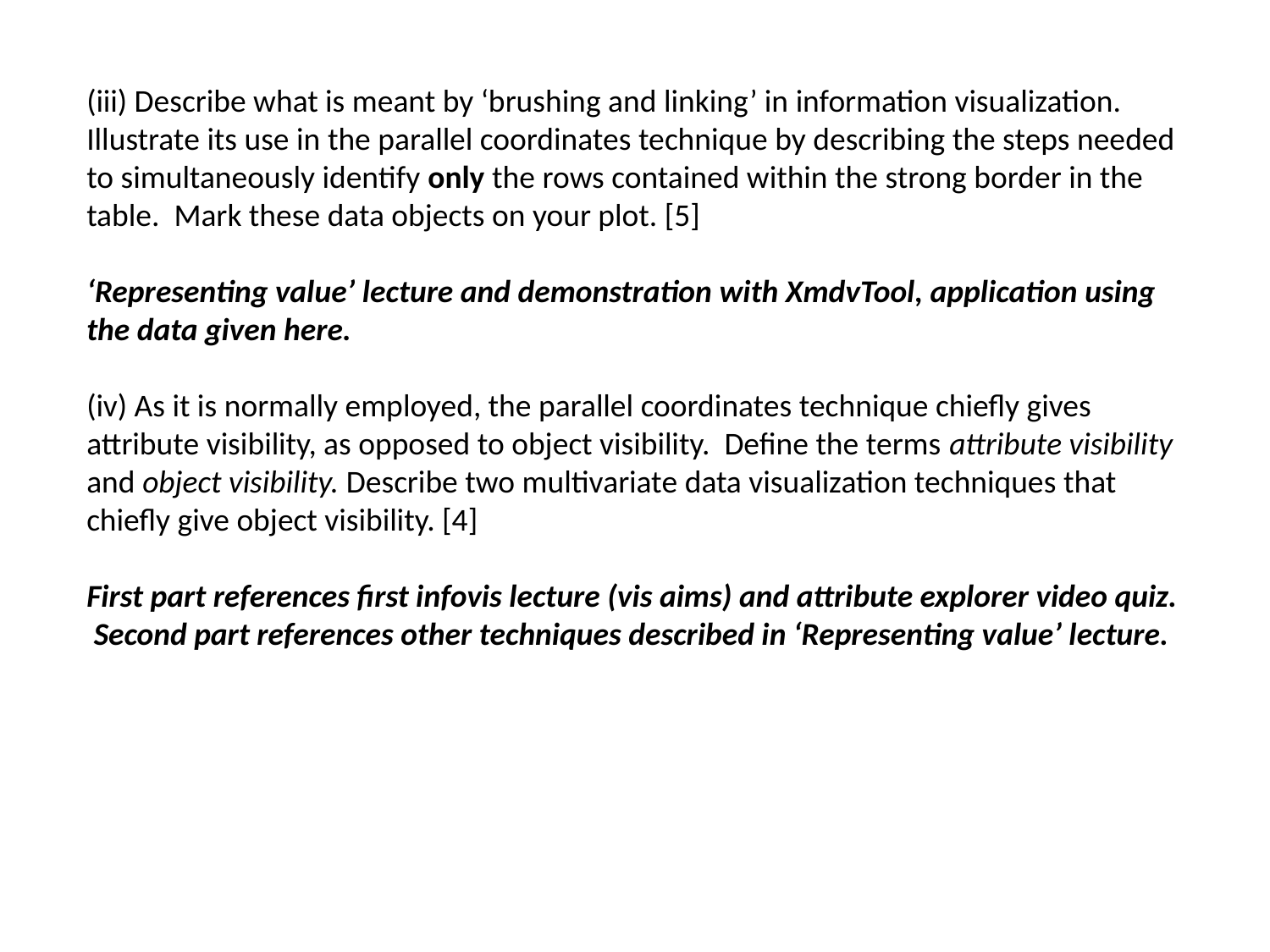

(iii) Describe what is meant by ‘brushing and linking’ in information visualization. Illustrate its use in the parallel coordinates technique by describing the steps needed to simultaneously identify only the rows contained within the strong border in the table.  Mark these data objects on your plot. [5]

‘Representing value’ lecture and demonstration with XmdvTool, application using the data given here.

(iv) As it is normally employed, the parallel coordinates technique chiefly gives attribute visibility, as opposed to object visibility.  Define the terms attribute visibility and object visibility. Describe two multivariate data visualization techniques that chiefly give object visibility. [4]

First part references first infovis lecture (vis aims) and attribute explorer video quiz.  Second part references other techniques described in ‘Representing value’ lecture.